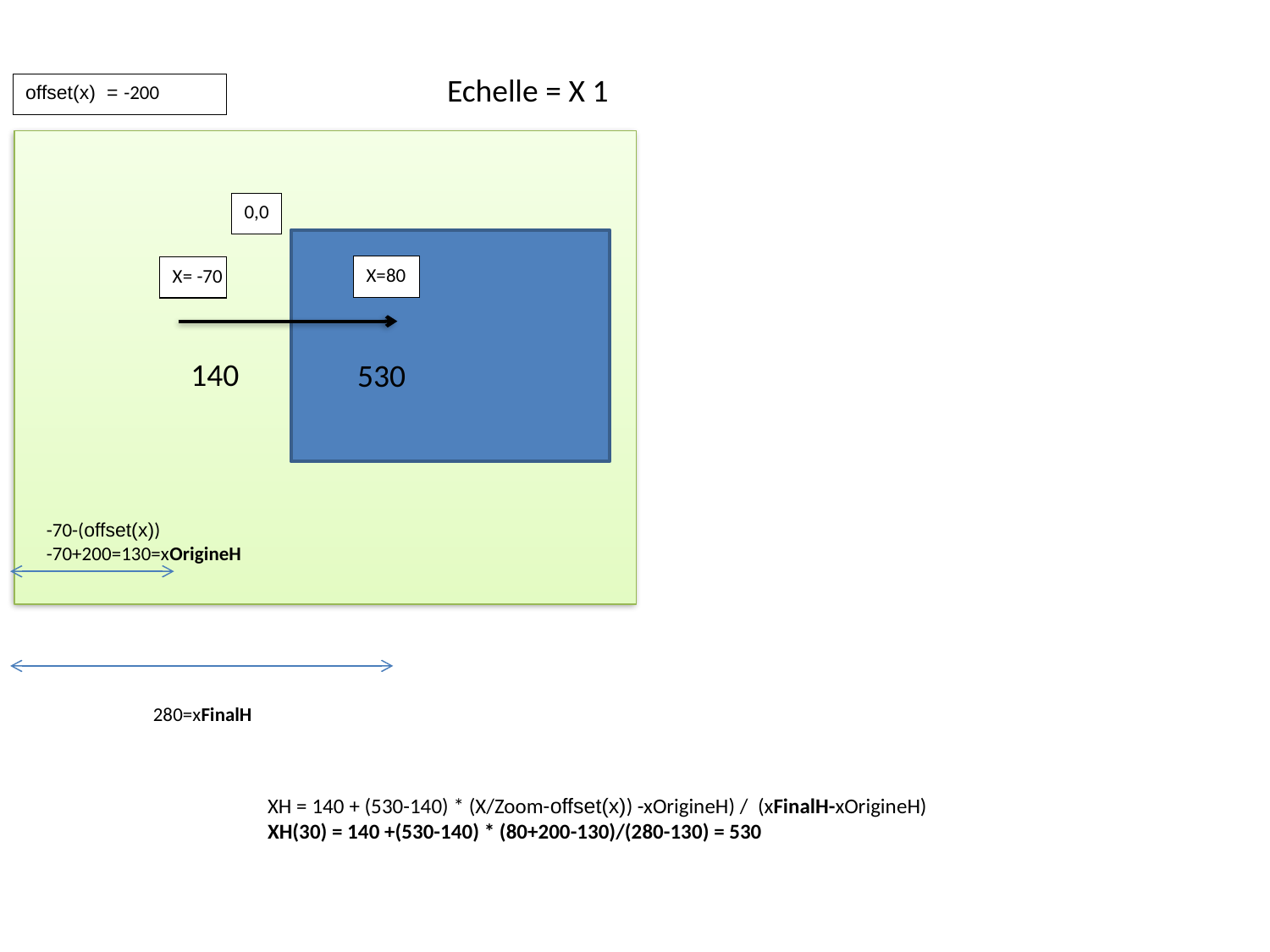

Echelle = X 1
offset(x)  = -200

0,0

X=80
X= -70
140
530
-70-(offset(x))
-70+200=130=xOrigineH

280=xFinalH

XH = 140 + (530-140) * (X/Zoom-offset(x)) -xOrigineH) /  (xFinalH-xOrigineH)
XH(30) = 140 +(530-140) * (80+200-130)/(280-130) = 530